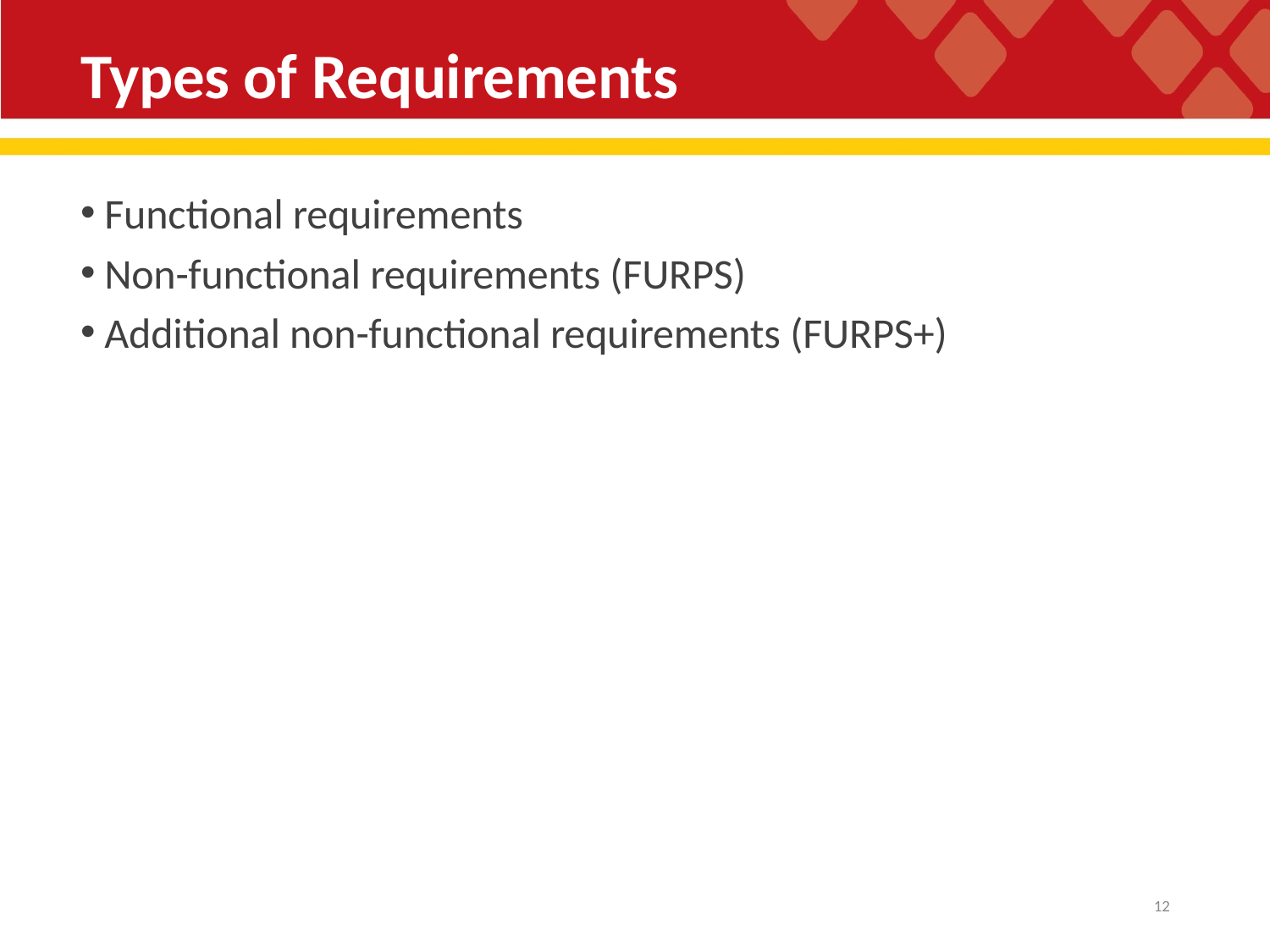

# Types of Requirements
Functional requirements
Non-functional requirements (FURPS)
Additional non-functional requirements (FURPS+)
12